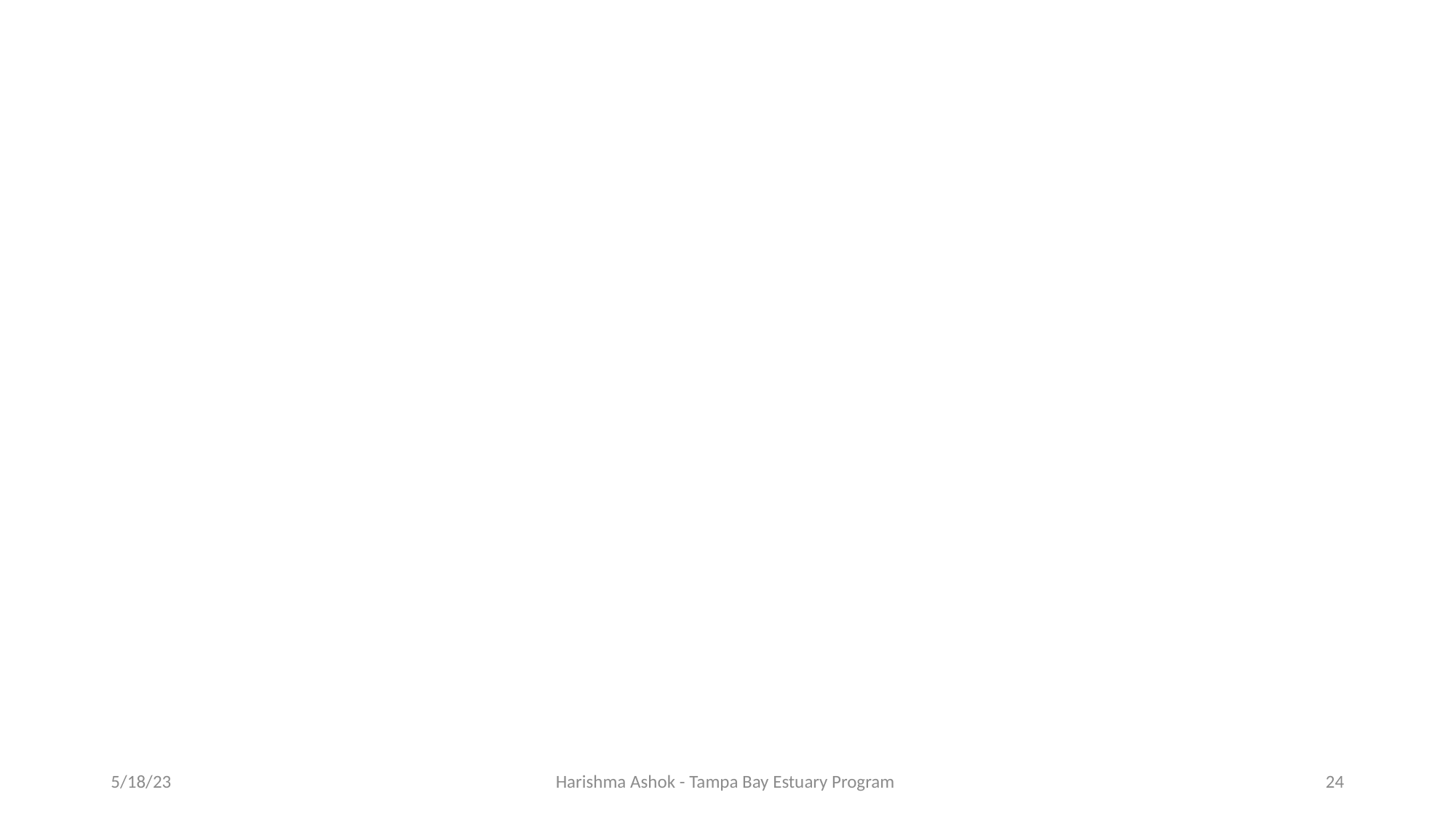

#

5/18/23
Harishma Ashok - Tampa Bay Estuary Program
24